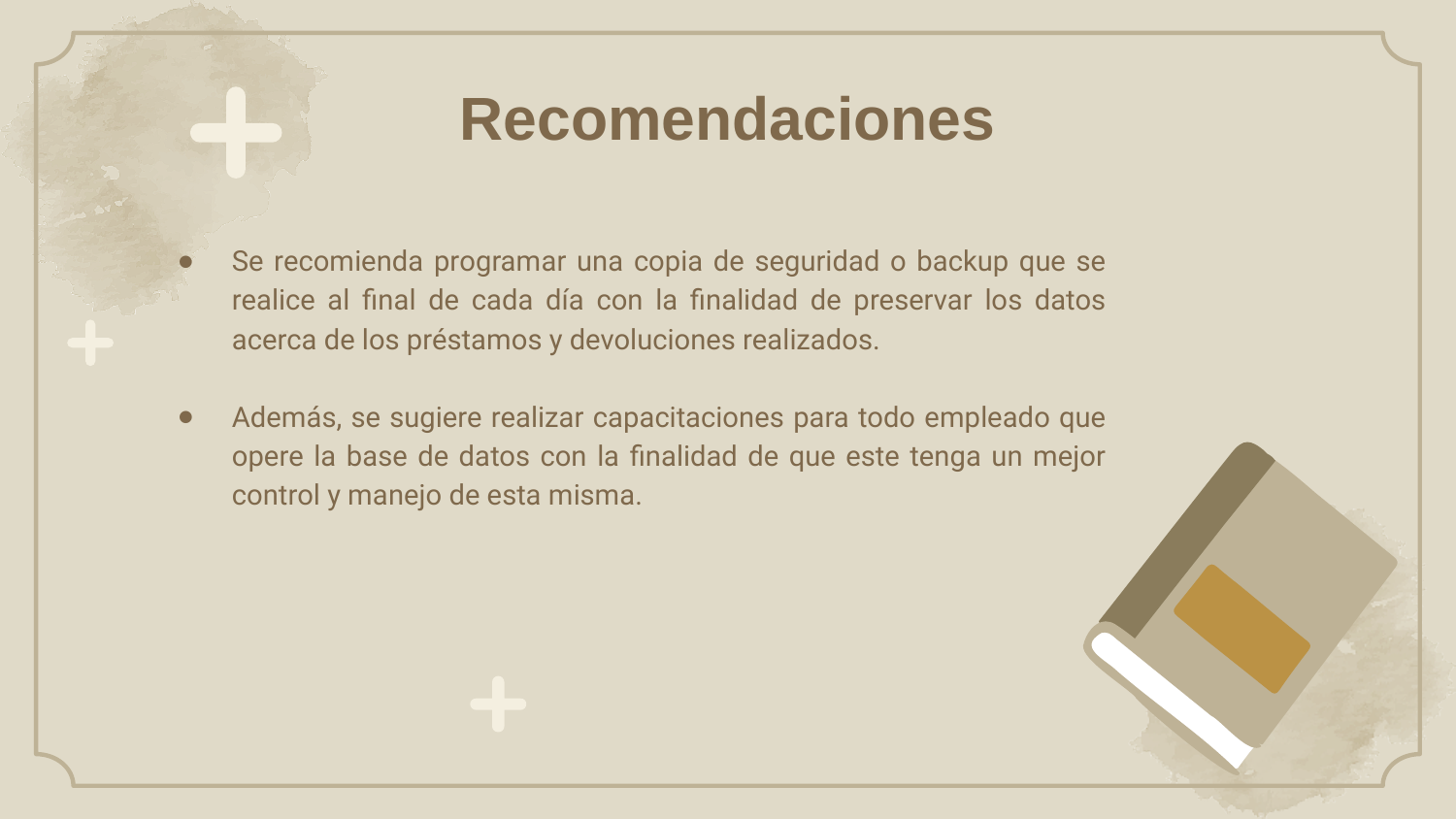

# Recomendaciones
Se recomienda programar una copia de seguridad o backup que se realice al final de cada día con la finalidad de preservar los datos acerca de los préstamos y devoluciones realizados.

Además, se sugiere realizar capacitaciones para todo empleado que opere la base de datos con la finalidad de que este tenga un mejor control y manejo de esta misma.